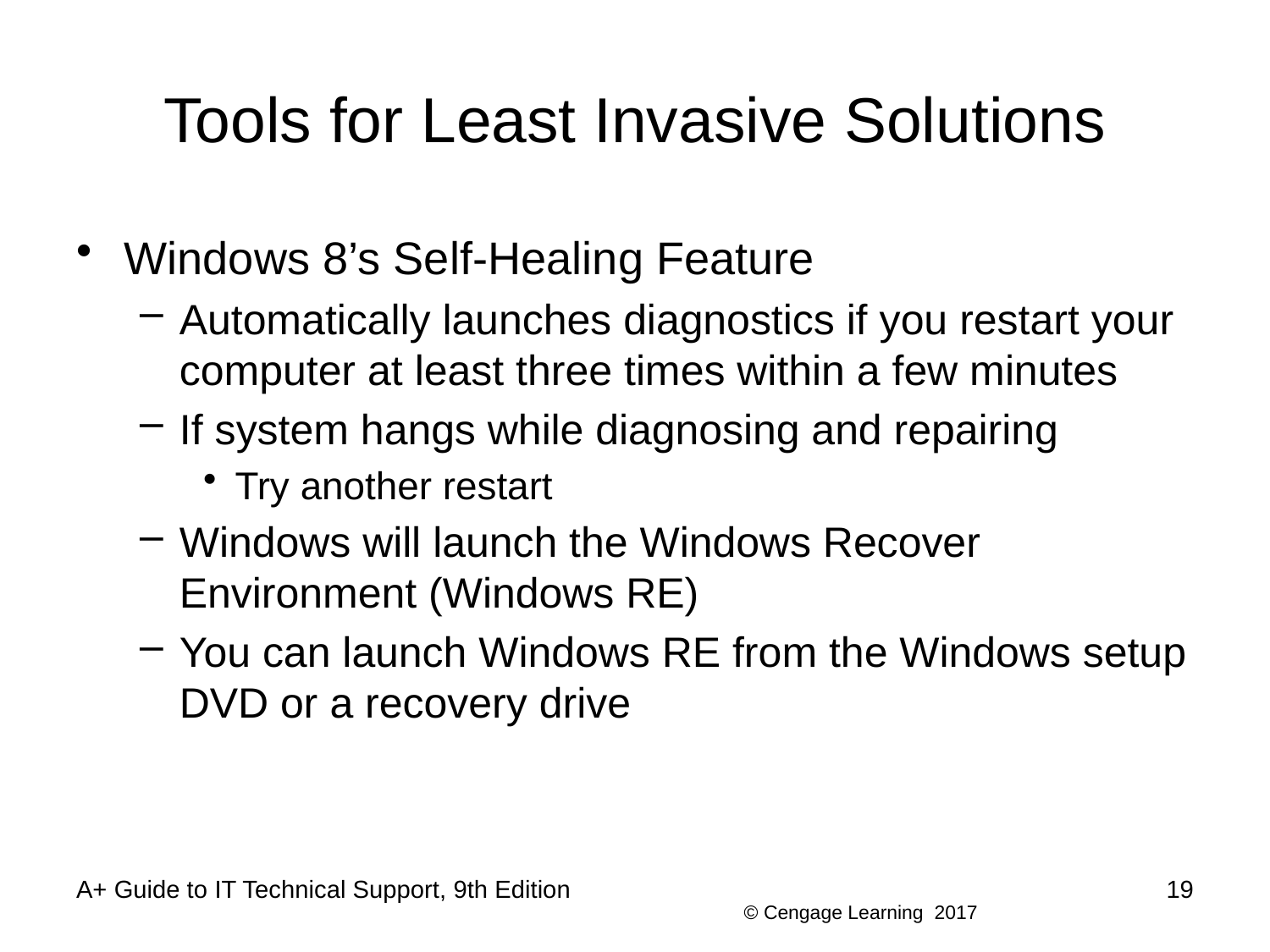

# Tools for Least Invasive Solutions
Windows 8’s Self-Healing Feature
Automatically launches diagnostics if you restart your computer at least three times within a few minutes
If system hangs while diagnosing and repairing
Try another restart
Windows will launch the Windows Recover Environment (Windows RE)
You can launch Windows RE from the Windows setup DVD or a recovery drive

A+ Guide to IT Technical Support, 9th Edition
19